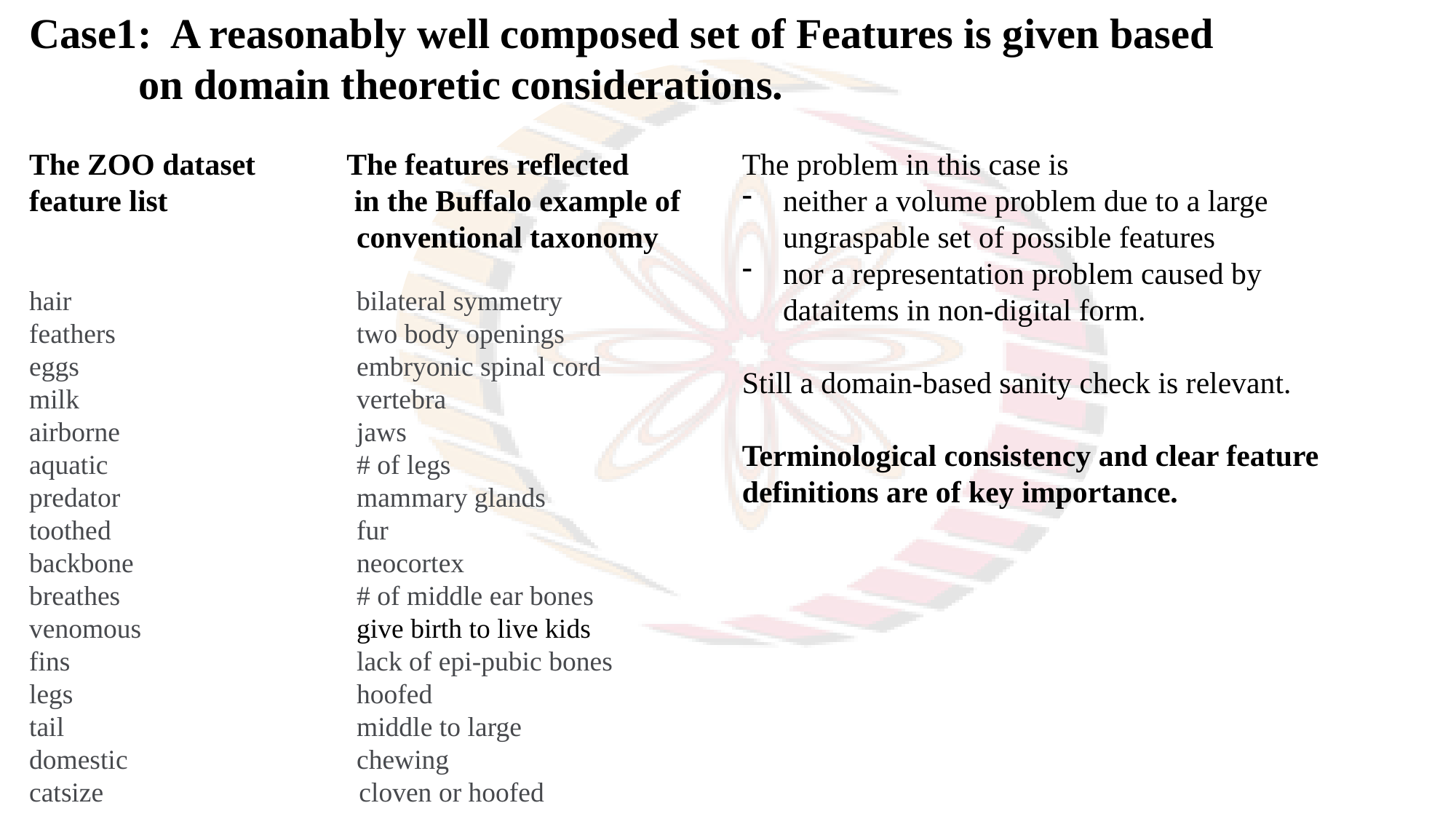

Case1:  A reasonably well composed set of Features is given based 			on domain theoretic considerations.

The ZOO dataset            The features reflected
feature list	              in the Buffalo example of
			conventional taxonomy

hair			bilateral symmetry
feathers			two body openings
eggs			embryonic spinal cord
milk			vertebra
airborne			jaws
aquatic			# of legs
predator			mammary glands
toothed			fur
backbone			neocortex
breathes			# of middle ear bones
venomous		give birth to live kids
fins			lack of epi-pubic bones
legs			hoofed
tail			middle to large
domestic			chewing
catsize                                     cloven or hoofed

The problem in this case is
neither a volume problem due to a large ungraspable set of possible features
nor a representation problem caused by dataitems in non-digital form.

Still a domain-based sanity check is relevant.

Terminological consistency and clear feature
definitions are of key importance.